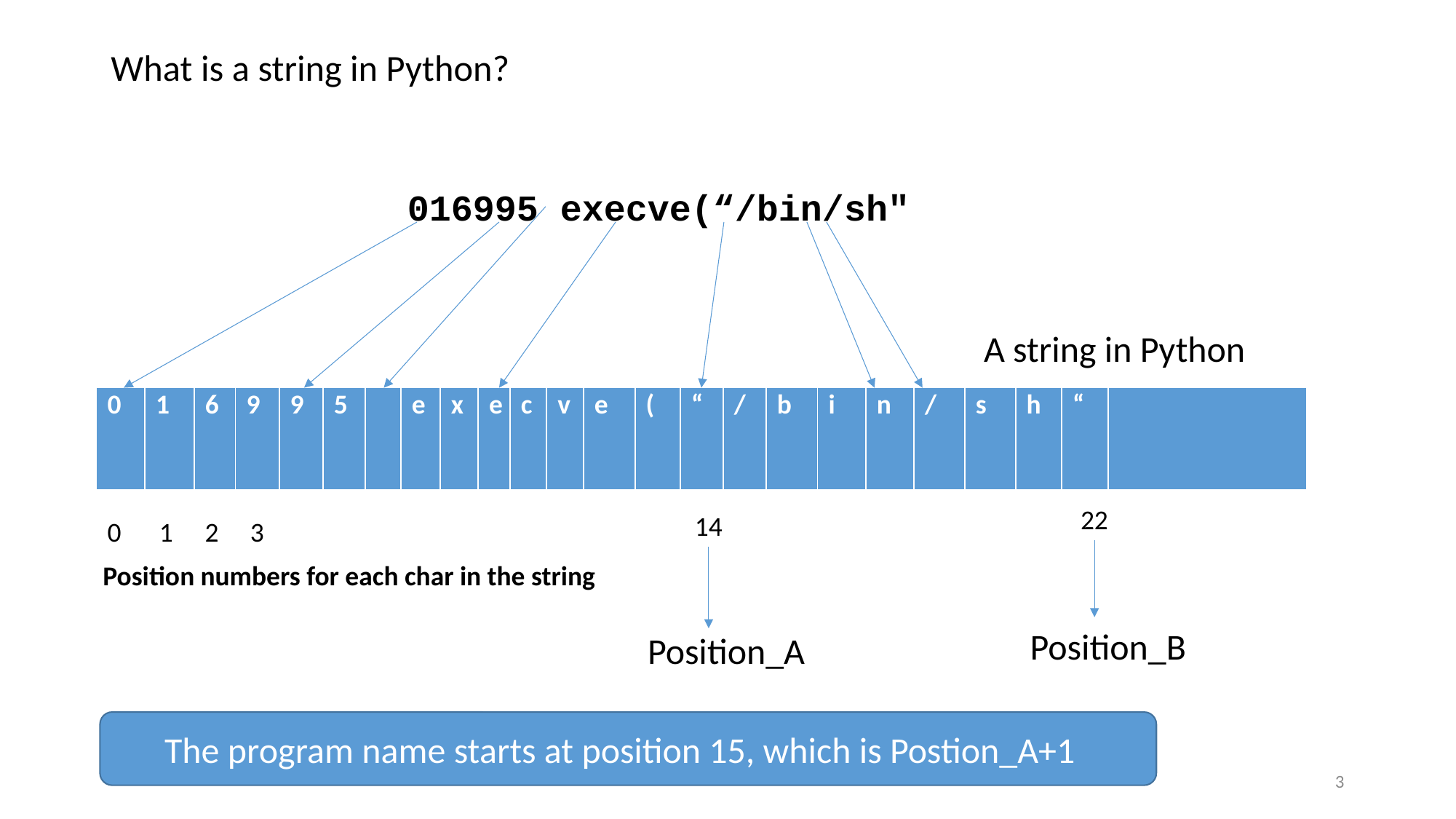

# What is a string in Python?
016995 execve(“/bin/sh"
A string in Python
| 0 | 1 | 6 | 9 | 9 | 5 |  | e | x | e | c | v | e | ( | “ | / | b | i | n | / | s | h | “ |  |
| --- | --- | --- | --- | --- | --- | --- | --- | --- | --- | --- | --- | --- | --- | --- | --- | --- | --- | --- | --- | --- | --- | --- | --- |
22
14
0
1
2
3
Position numbers for each char in the string
Position_B
Position_A
The program name starts at position 15, which is Postion_A+1
3